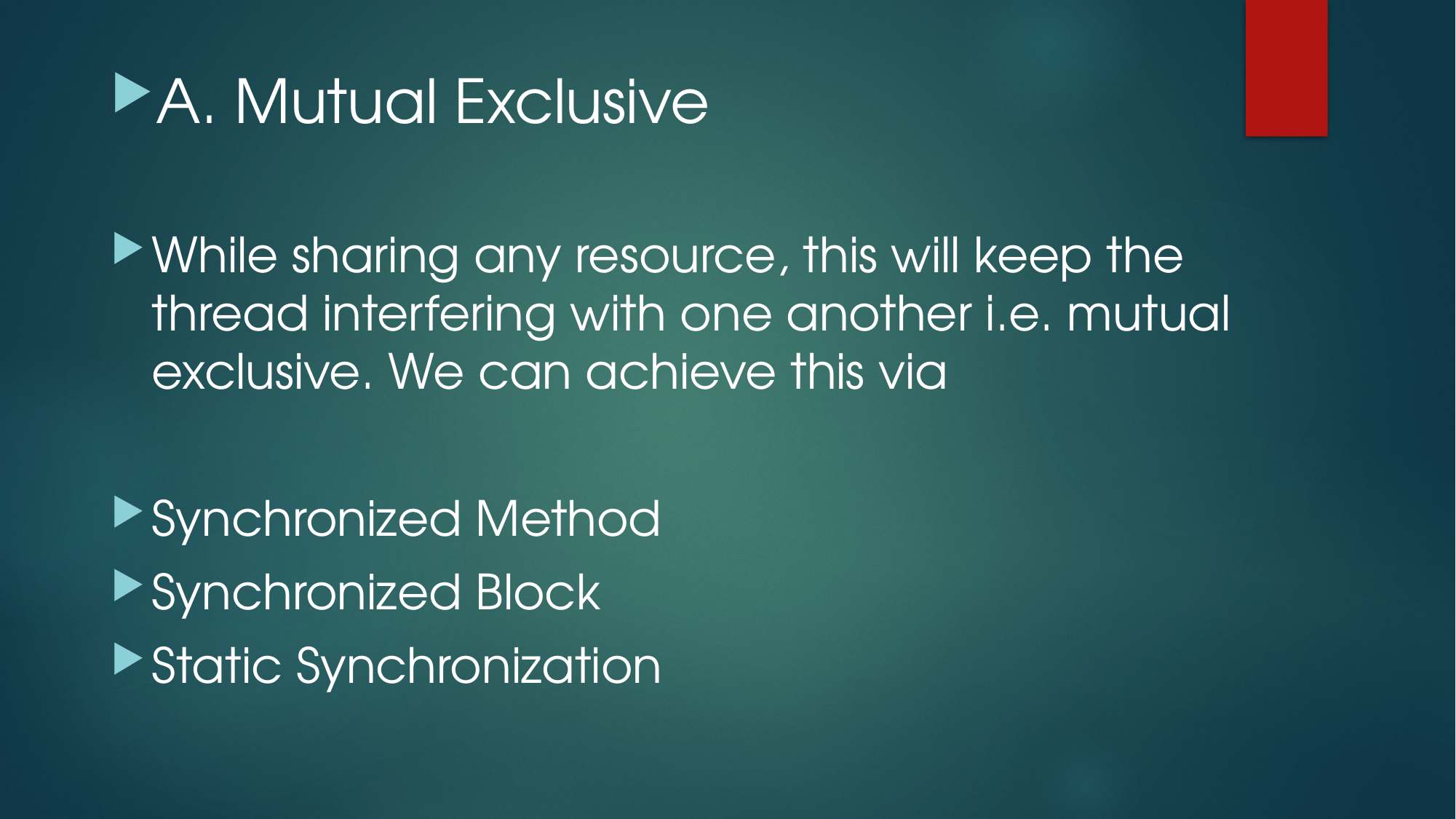

A. Mutual Exclusive

While sharing any resource, this will keep the thread interfering with one another i.e. mutual exclusive. We can achieve this via

Synchronized Method
Synchronized Block
Static Synchronization